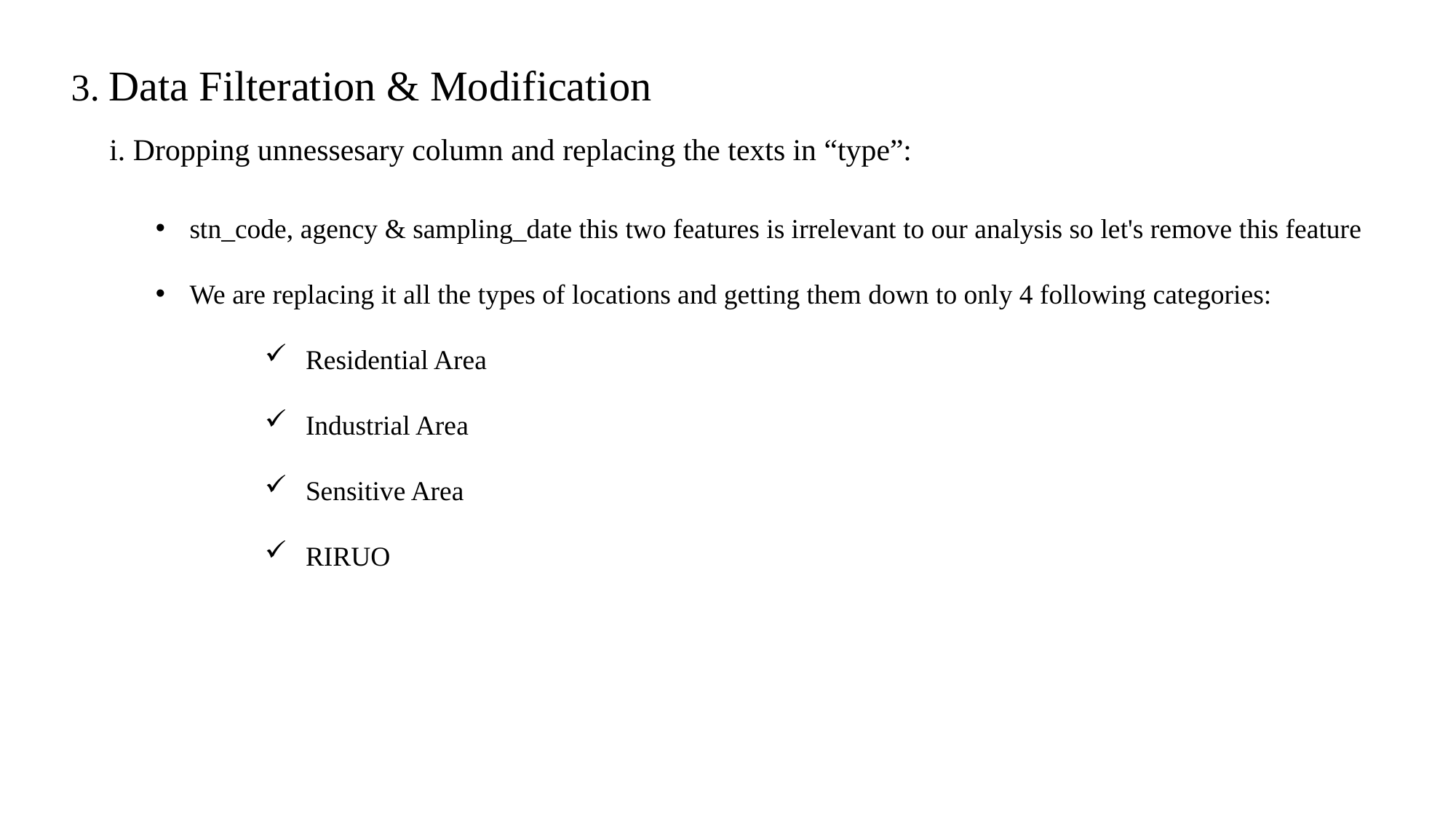

3. Data Filteration & Modification
i. Dropping unnessesary column and replacing the texts in “type”:
stn_code, agency & sampling_date this two features is irrelevant to our analysis so let's remove this feature

We are replacing it all the types of locations and getting them down to only 4 following categories:

Residential Area

Industrial Area

Sensitive Area

RIRUO